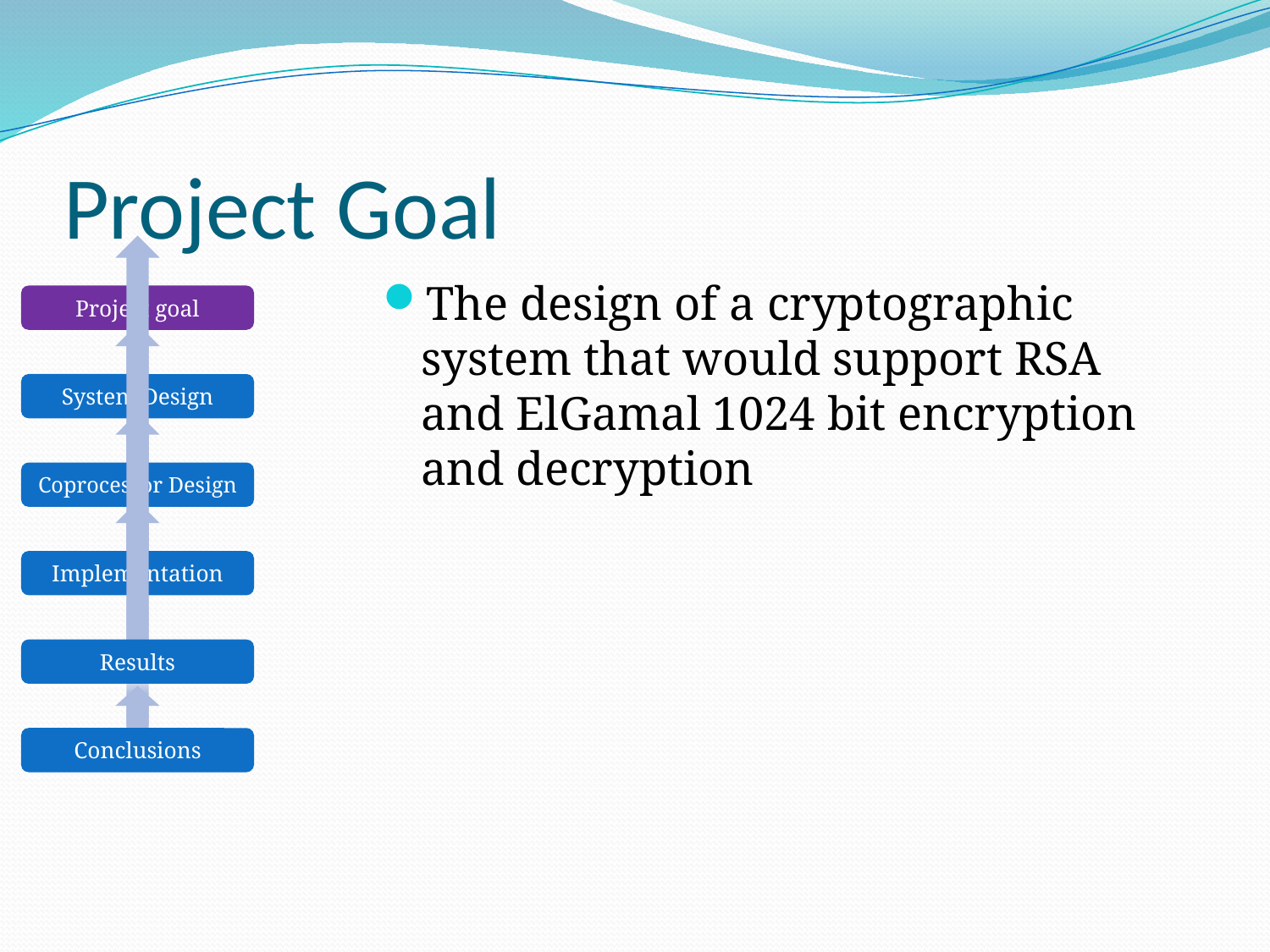

# Project Goal
The design of a cryptographic system that would support RSA and ElGamal 1024 bit encryption and decryption
Project goal
System Design
Coprocessor Design
Implementation
Results
Conclusions